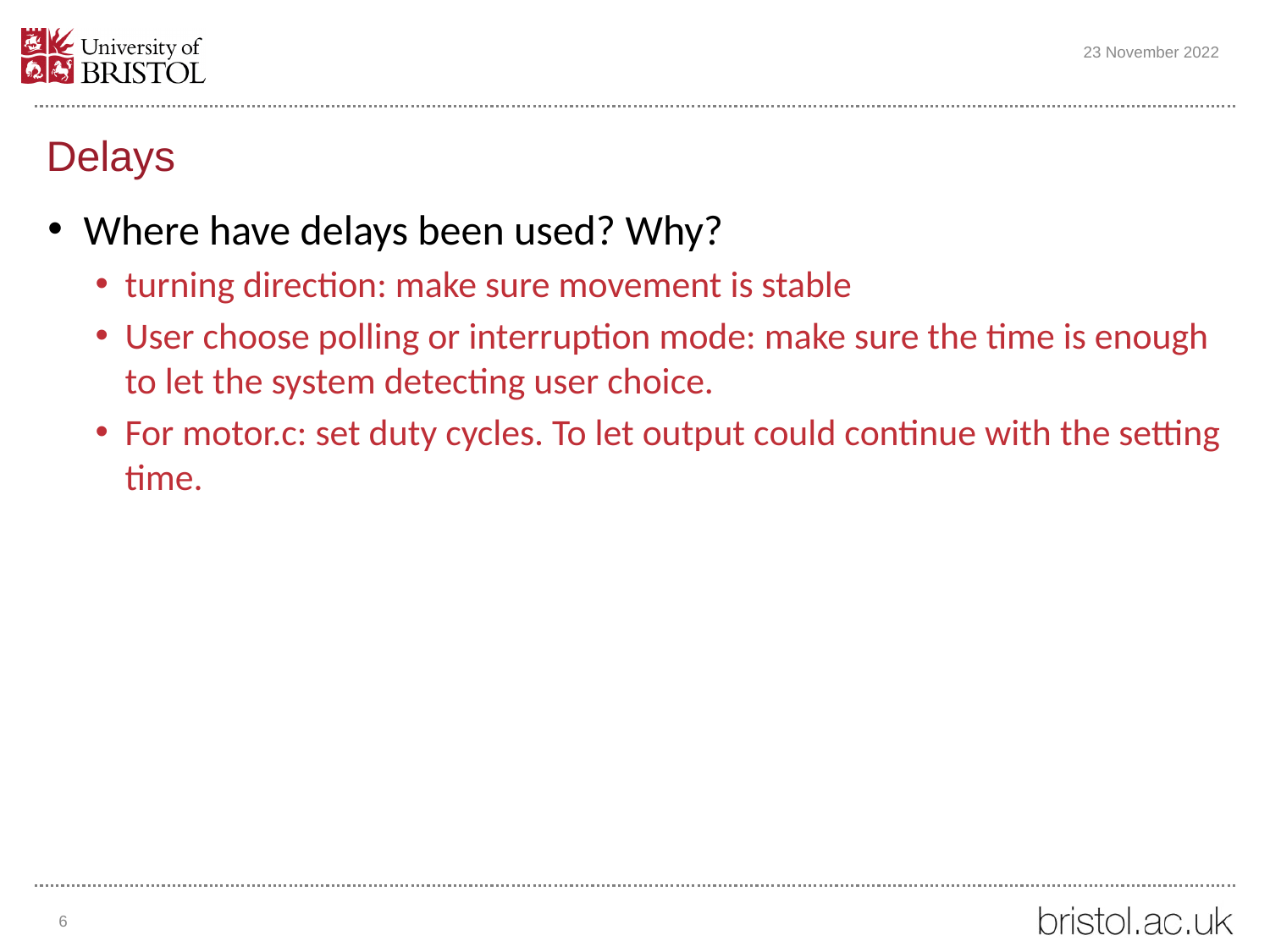

23 November 2022
# Delays
Where have delays been used? Why?
turning direction: make sure movement is stable
User choose polling or interruption mode: make sure the time is enough to let the system detecting user choice.
For motor.c: set duty cycles. To let output could continue with the setting time.
6